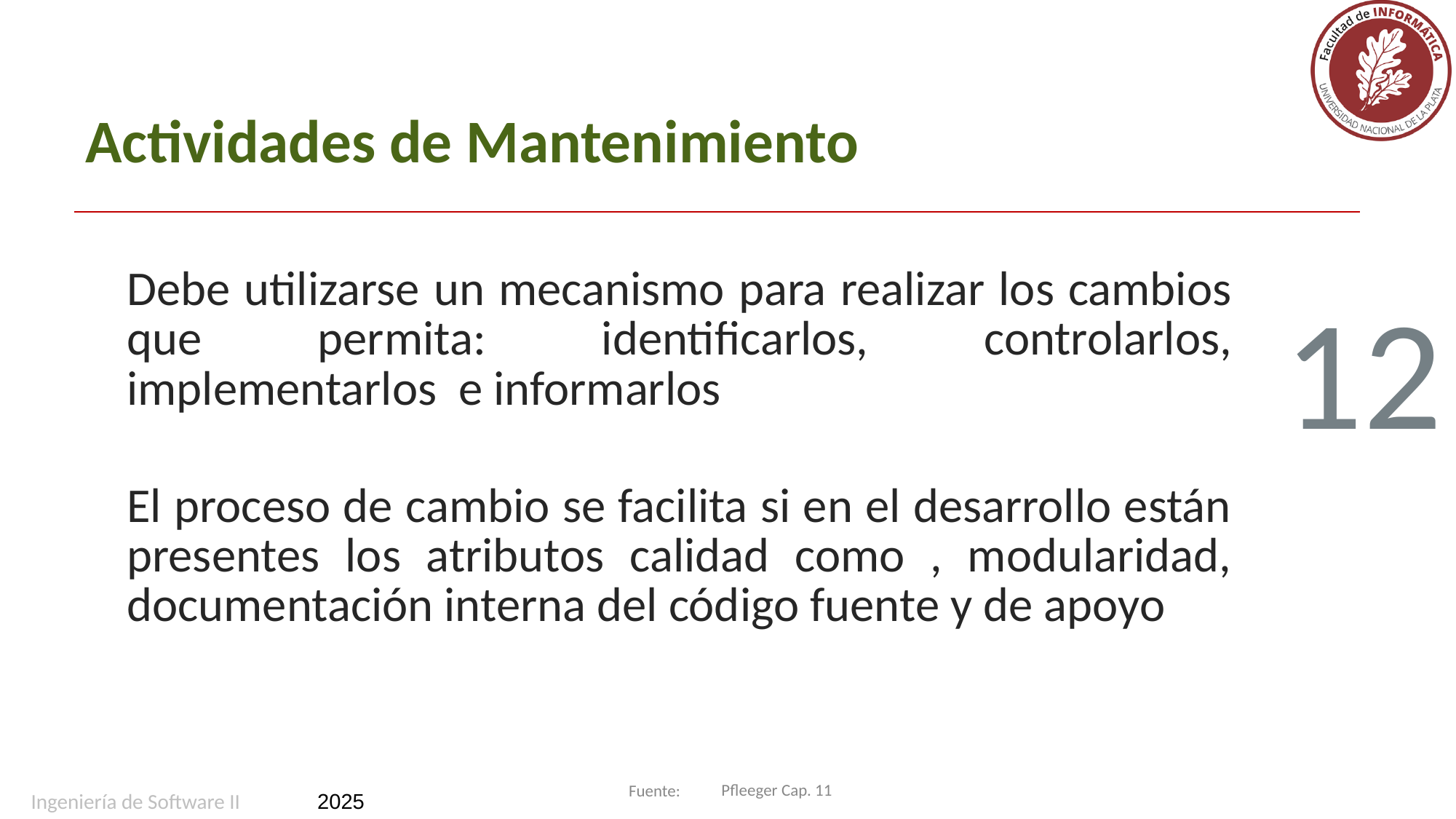

# Actividades de Mantenimiento
Debe utilizarse un mecanismo para realizar los cambios que permita: identificarlos, controlarlos, implementarlos  e informarlos

El proceso de cambio se facilita si en el desarrollo están presentes los atributos calidad como , modularidad, documentación interna del código fuente y de apoyo
12
Pfleeger Cap. 11
Ingeniería de Software II